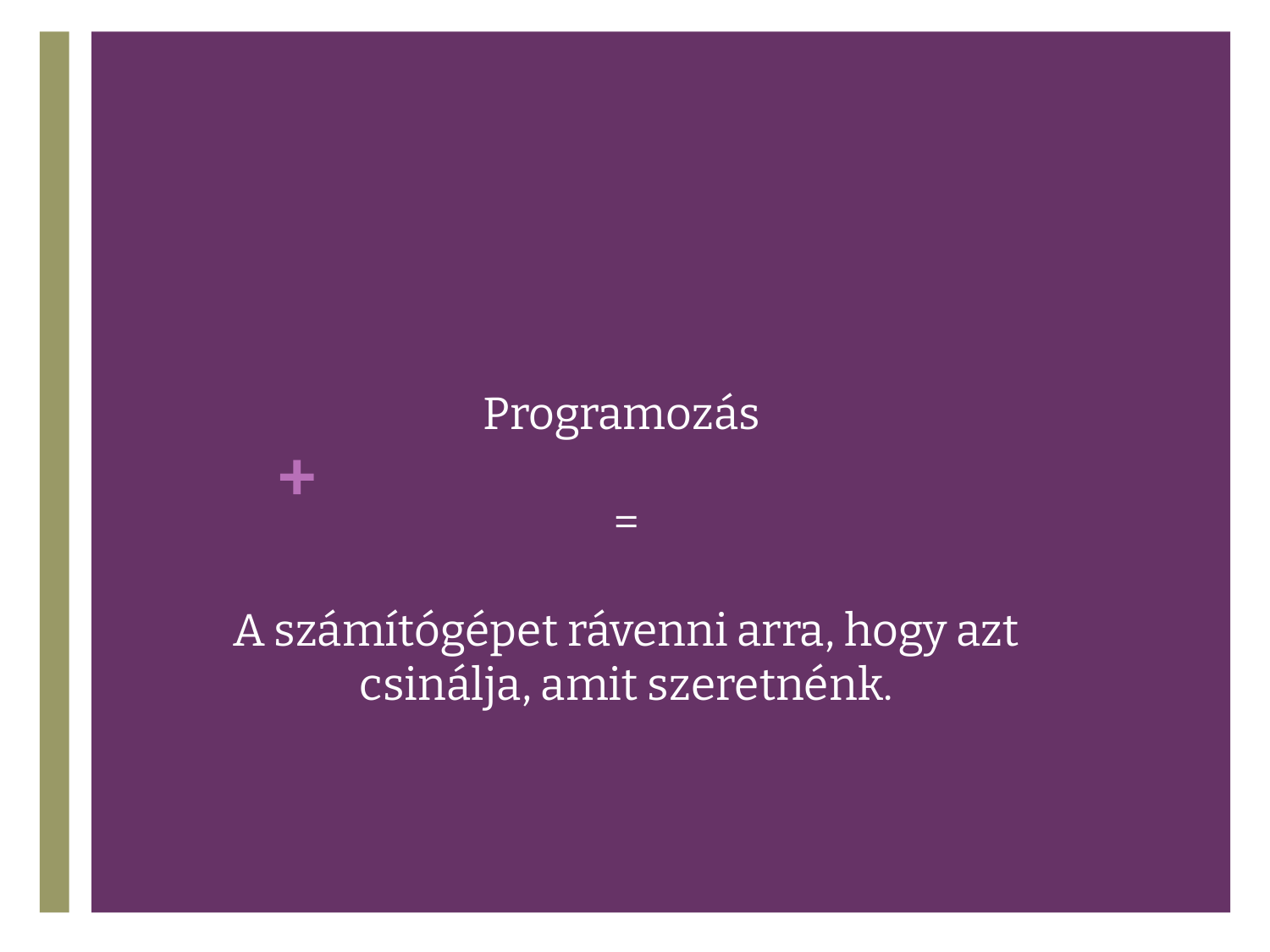

# Programozás = A számítógépet rávenni arra, hogy azt csinálja, amit szeretnénk.